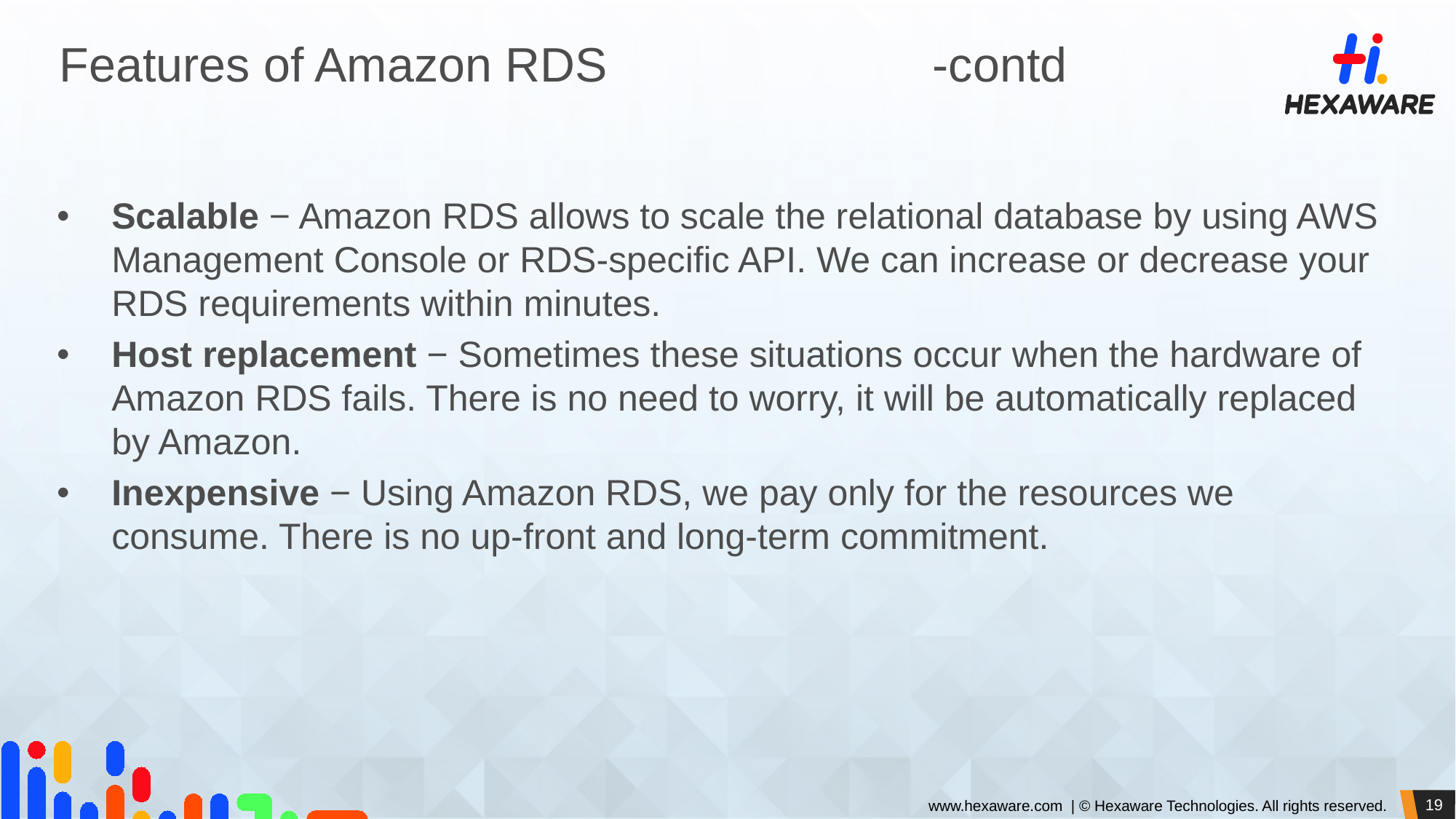

# Features of Amazon RDS			-contd
Scalable − Amazon RDS allows to scale the relational database by using AWS Management Console or RDS-specific API. We can increase or decrease your RDS requirements within minutes.
Host replacement − Sometimes these situations occur when the hardware of Amazon RDS fails. There is no need to worry, it will be automatically replaced by Amazon.
Inexpensive − Using Amazon RDS, we pay only for the resources we consume. There is no up-front and long-term commitment.